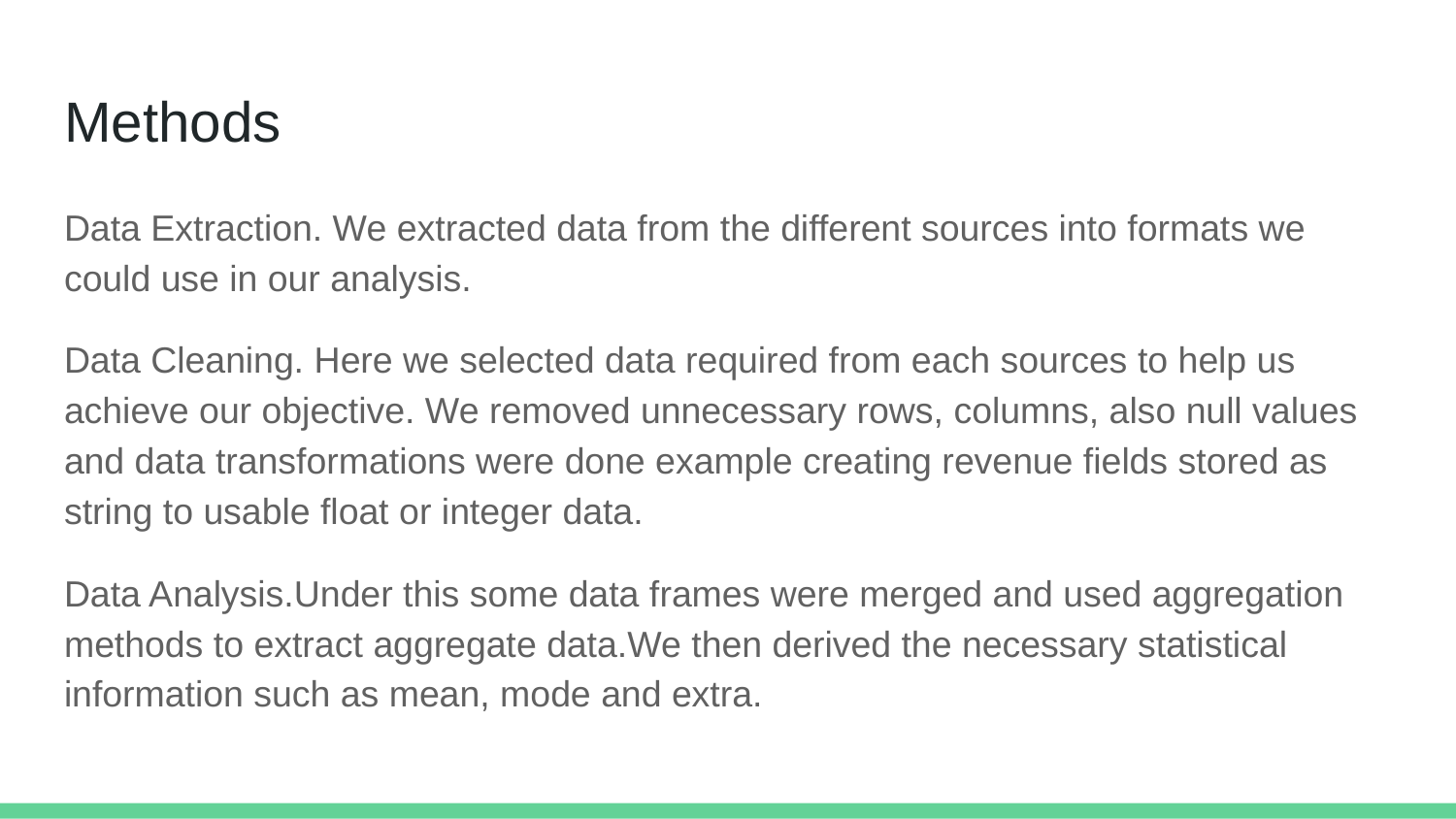

# Methods
Data Extraction. We extracted data from the different sources into formats we could use in our analysis.
Data Cleaning. Here we selected data required from each sources to help us achieve our objective. We removed unnecessary rows, columns, also null values and data transformations were done example creating revenue fields stored as string to usable float or integer data.
Data Analysis.Under this some data frames were merged and used aggregation methods to extract aggregate data.We then derived the necessary statistical information such as mean, mode and extra.